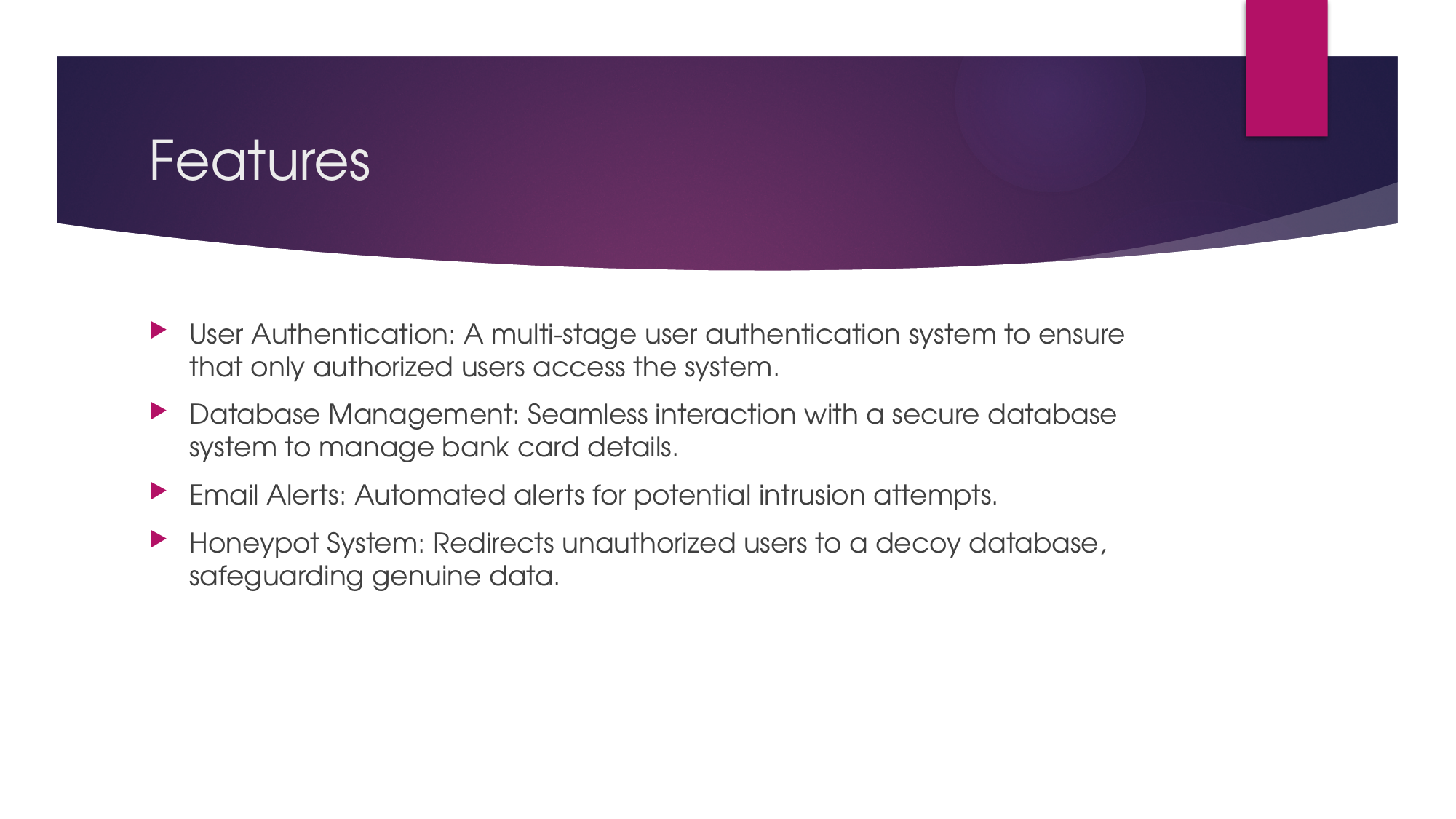

# Features
User Authentication: A multi-stage user authentication system to ensure that only authorized users access the system.
Database Management: Seamless interaction with a secure database system to manage bank card details.
Email Alerts: Automated alerts for potential intrusion attempts.
Honeypot System: Redirects unauthorized users to a decoy database, safeguarding genuine data.